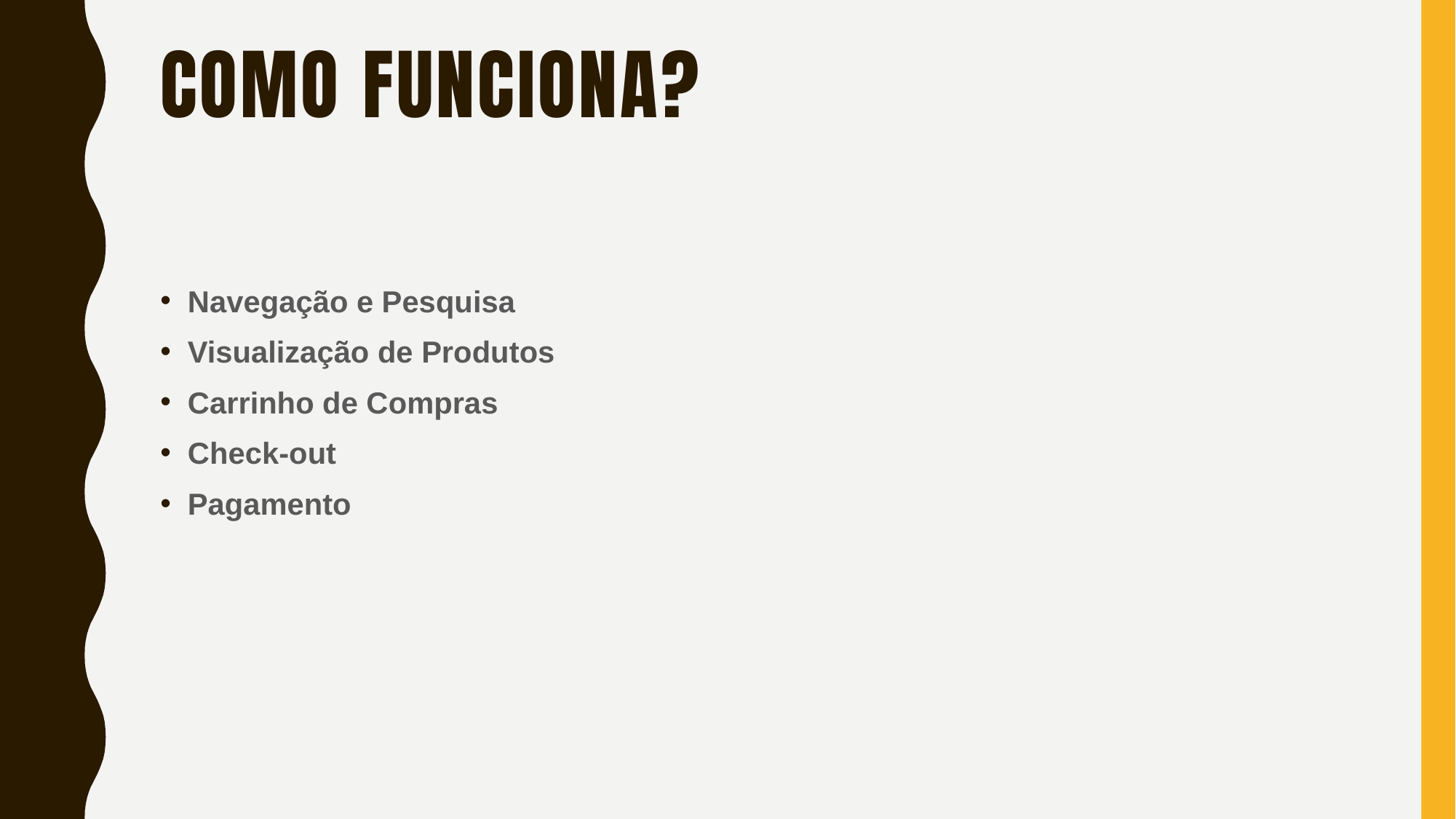

# Como funciona?
Navegação e Pesquisa
Visualização de Produtos
Carrinho de Compras
Check-out
Pagamento